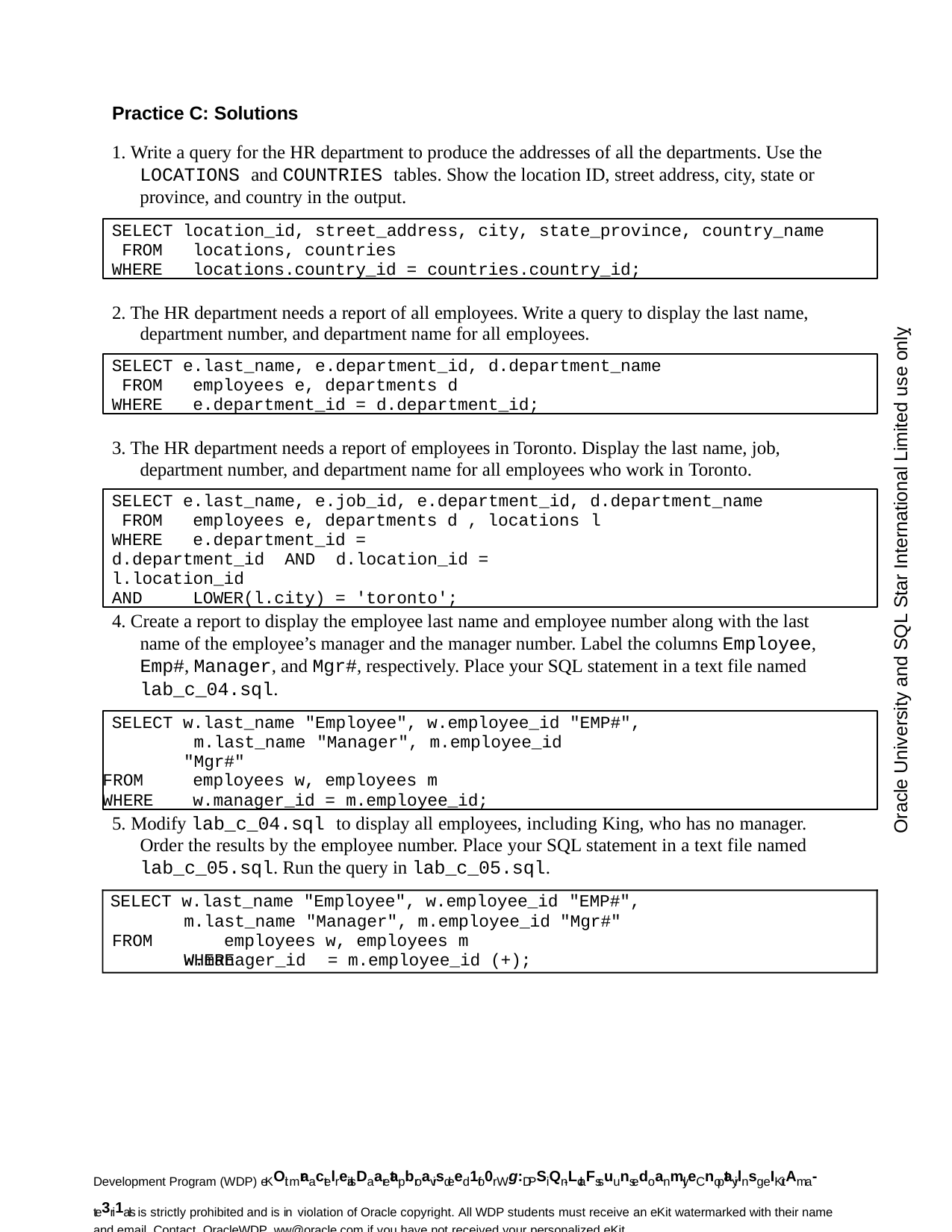

Practice C: Solutions
1. Write a query for the HR department to produce the addresses of all the departments. Use the  LOCATIONS and COUNTRIES tables. Show the location ID, street address, city, state or  province, and country in the output.
SELECT location_id, street_address, city, state_province, country_name  FROM	locations, countries
WHERE	locations.country_id = countries.country_id;
2. The HR department needs a report of all employees. Write a query to display the last name,  department number, and department name for all employees.
Oracle University and SQL Star International Limited use onlyฺ
SELECT e.last_name, e.department_id, d.department_name  FROM	employees e, departments d
WHERE	e.department_id = d.department_id;
3. The HR department needs a report of employees in Toronto. Display the last name, job,  department number, and department name for all employees who work in Toronto.
SELECT e.last_name, e.job_id, e.department_id, d.department_name  FROM	employees e, departments d , locations l
WHERE	e.department_id = d.department_id  AND	d.location_id = l.location_id
AND	LOWER(l.city) = 'toronto';
4. Create a report to display the employee last name and employee number along with the last  name of the employee’s manager and the manager number. Label the columns Employee,  Emp#, Manager, and Mgr#, respectively. Place your SQL statement in a text file named  lab_c_04.sql.
SELECT w.last_name "Employee", w.employee_id "EMP#",  m.last_name "Manager", m.employee_id	"Mgr#"
FROM	employees w, employees m
WHERE	w.manager_id = m.employee_id;
5. Modify lab_c_04.sql to display all employees, including King, who has no manager.  Order the results by the employee number. Place your SQL statement in a text file named  lab_c_05.sql. Run the query in lab_c_05.sql.
SELECT w.last_name "Employee", w.employee_id "EMP#",

m.last_name "Manager", m.employee_id	"Mgr#"  FROM	employees w, employees m
WHERE
w.manager_id	= m.employee_id (+);
Development Program (WDP) eKOit mraactelreialsDaaretapbroavisdeed 1fo0r Wg:DPSiQn-LclaFssuunsedoanmly.eCnoptayilnsg eIKitAma-te3ri1als is strictly prohibited and is in  violation of Oracle copyright. All WDP students must receive an eKit watermarked with their name and email. Contact  OracleWDP_ww@oracle.com if you have not received your personalized eKit.